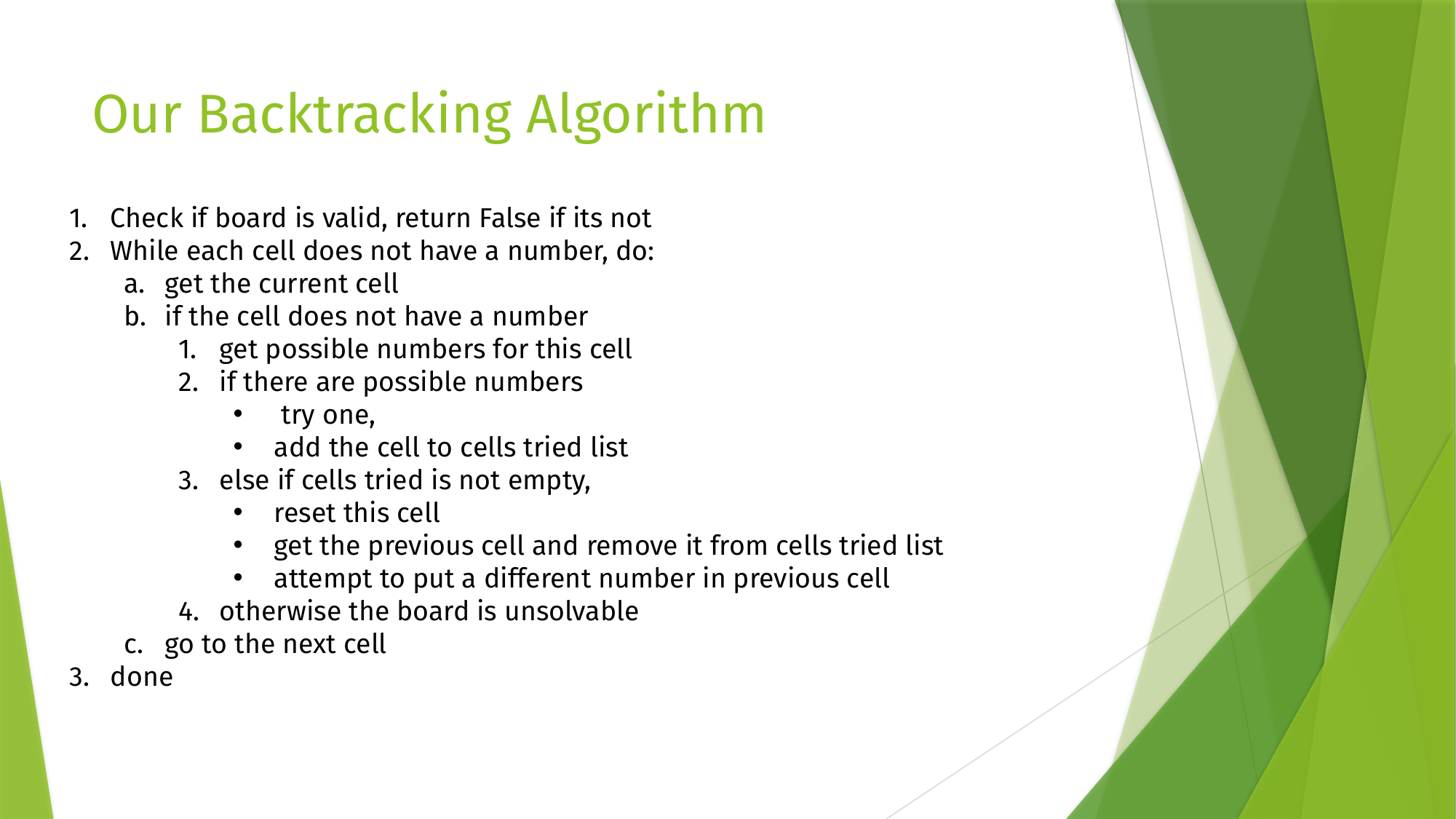

# Our Backtracking Algorithm

Check if board is valid, return False if its not
While each cell does not have a number, do:
get the current cell
if the cell does not have a number
get possible numbers for this cell
if there are possible numbers
 try one,
add the cell to cells tried list
else if cells tried is not empty,
reset this cell
get the previous cell and remove it from cells tried list
attempt to put a different number in previous cell
otherwise the board is unsolvable
go to the next cell
done